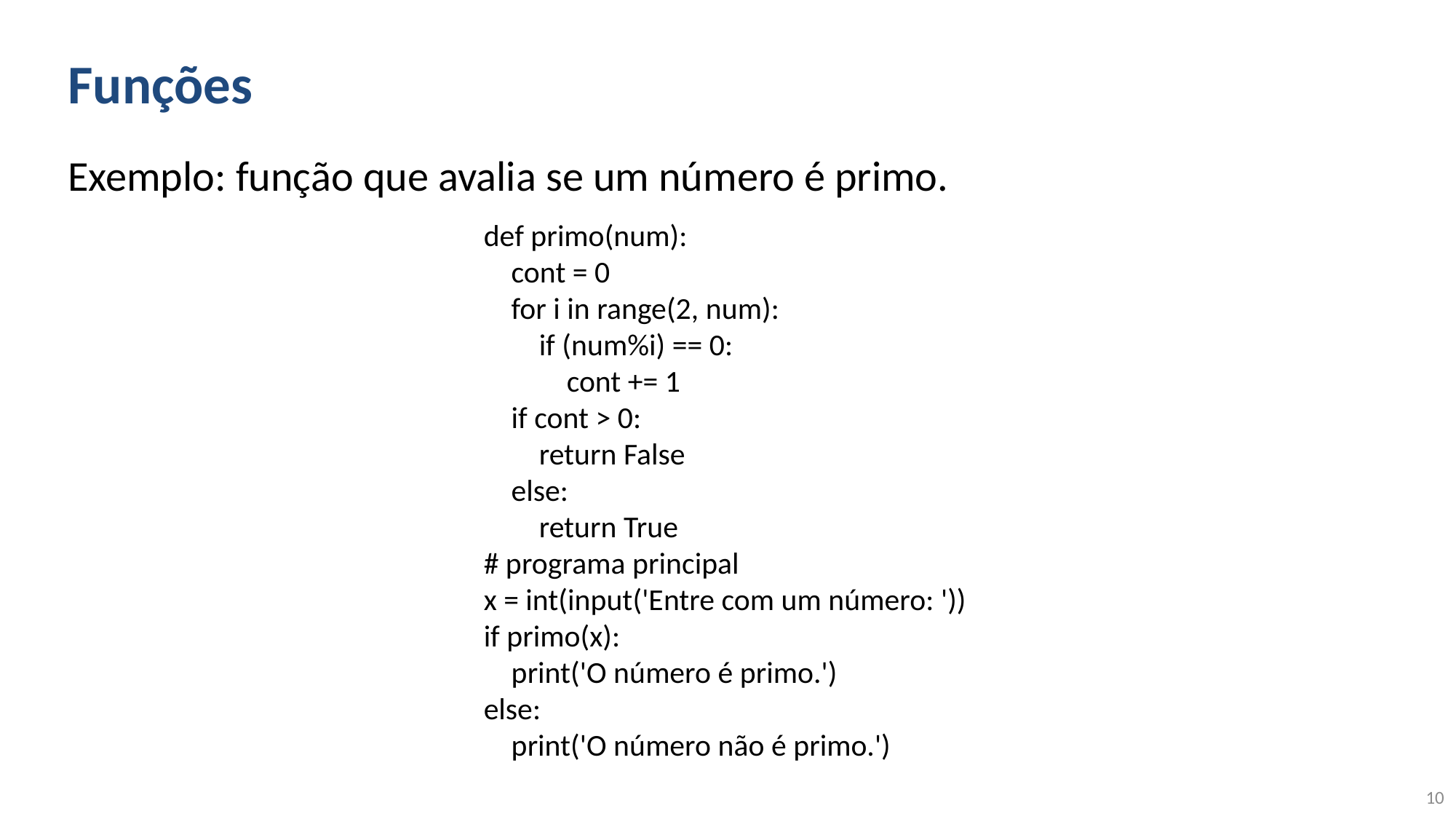

# Funções
Exemplo: função que avalia se um número é primo.

def primo(num):
    cont = 0
    for i in range(2, num):
        if (num%i) == 0:
            cont += 1
    if cont > 0:
        return False
    else:
        return True
# programa principal
x = int(input('Entre com um número: '))
if primo(x):
    print('O número é primo.')
else:
    print('O número não é primo.')
10